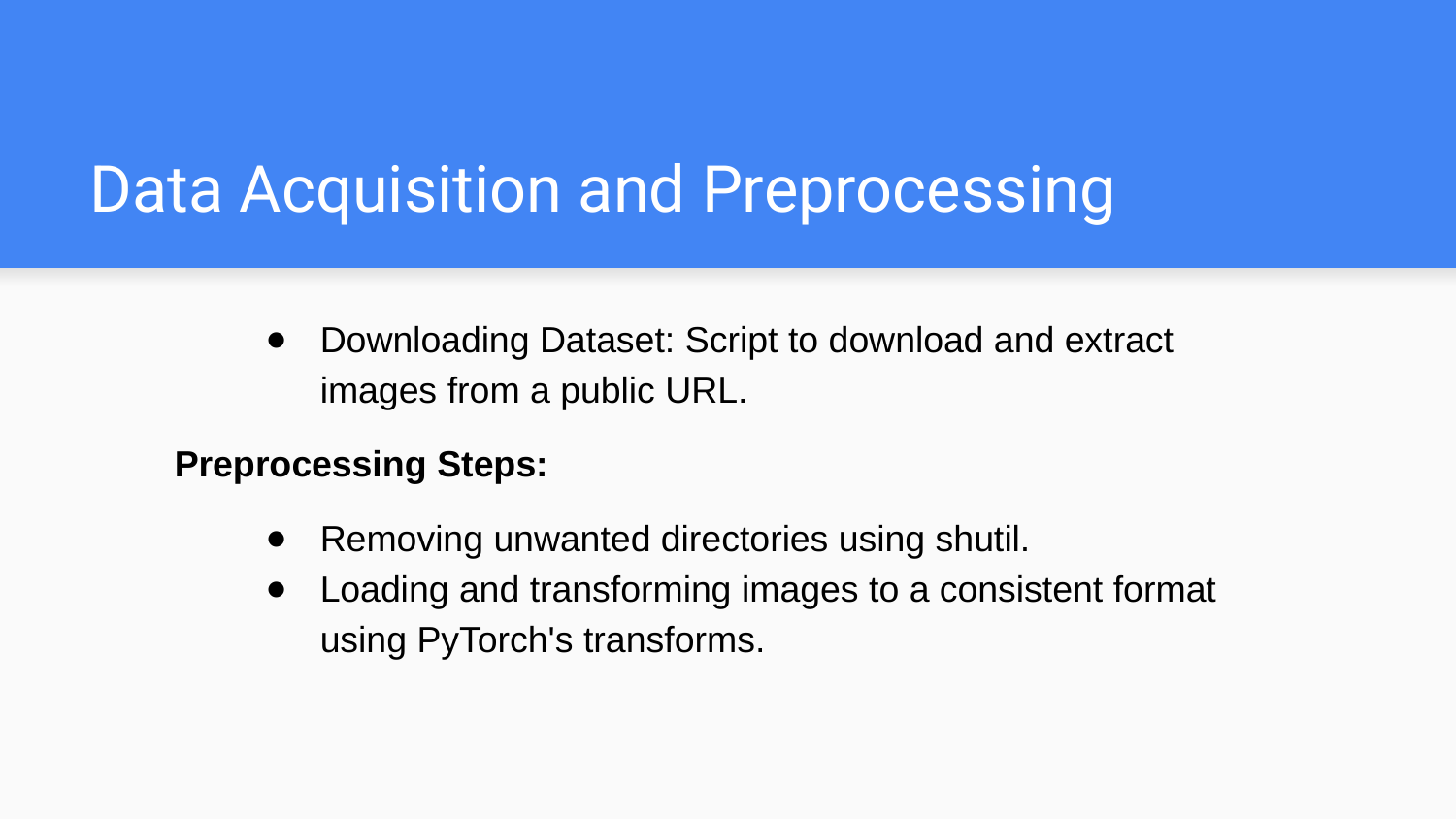

# Data Acquisition and Preprocessing
Downloading Dataset: Script to download and extract images from a public URL.
Preprocessing Steps:
Removing unwanted directories using shutil.
Loading and transforming images to a consistent format using PyTorch's transforms.